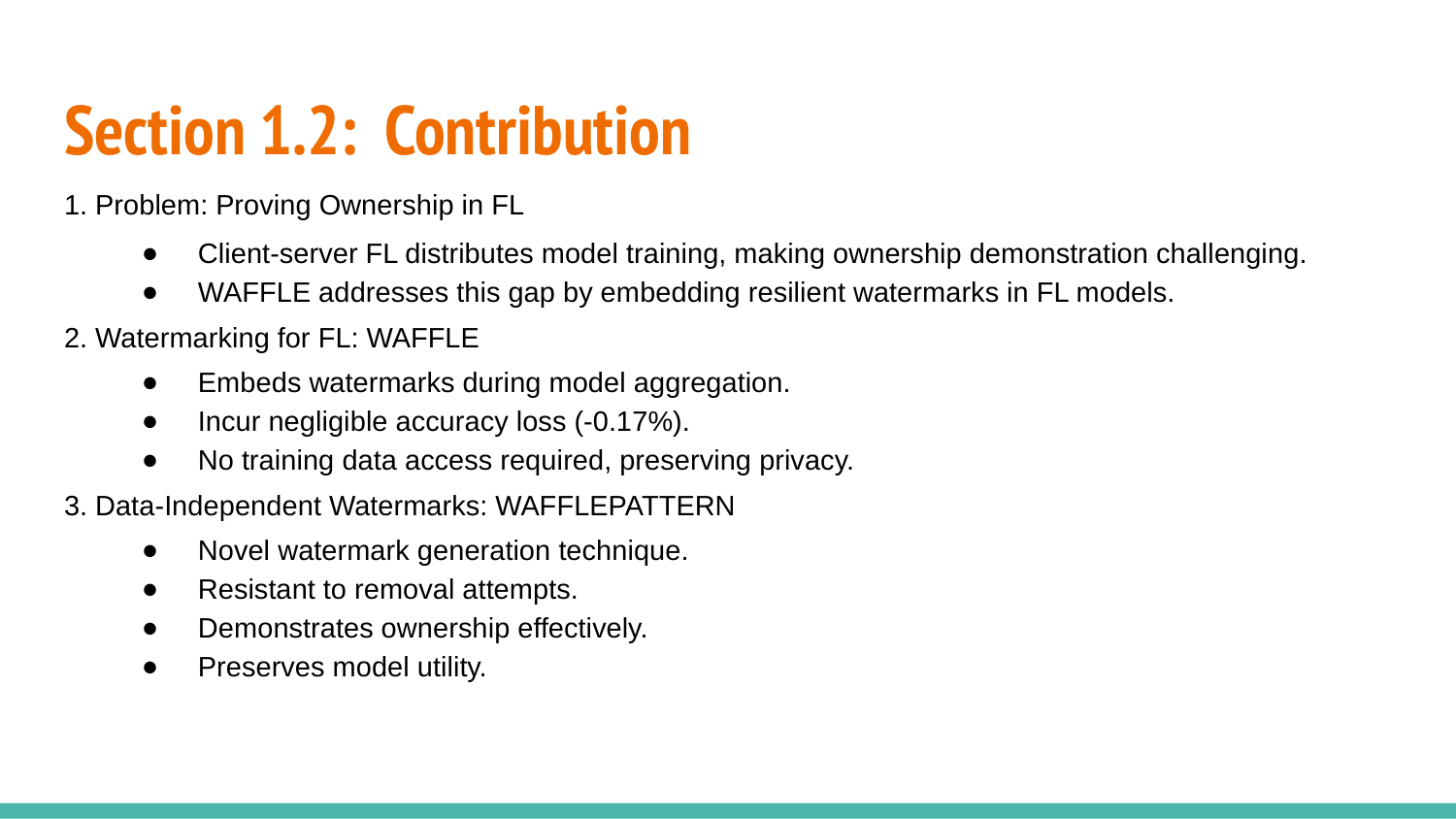

# Section 1.2:  Contribution
1. Problem: Proving Ownership in FL
Client-server FL distributes model training, making ownership demonstration challenging.
WAFFLE addresses this gap by embedding resilient watermarks in FL models.
2. Watermarking for FL: WAFFLE
Embeds watermarks during model aggregation.
Incur negligible accuracy loss (-0.17%).
No training data access required, preserving privacy.
3. Data-Independent Watermarks: WAFFLEPATTERN
Novel watermark generation technique.
Resistant to removal attempts.
Demonstrates ownership effectively.
Preserves model utility.